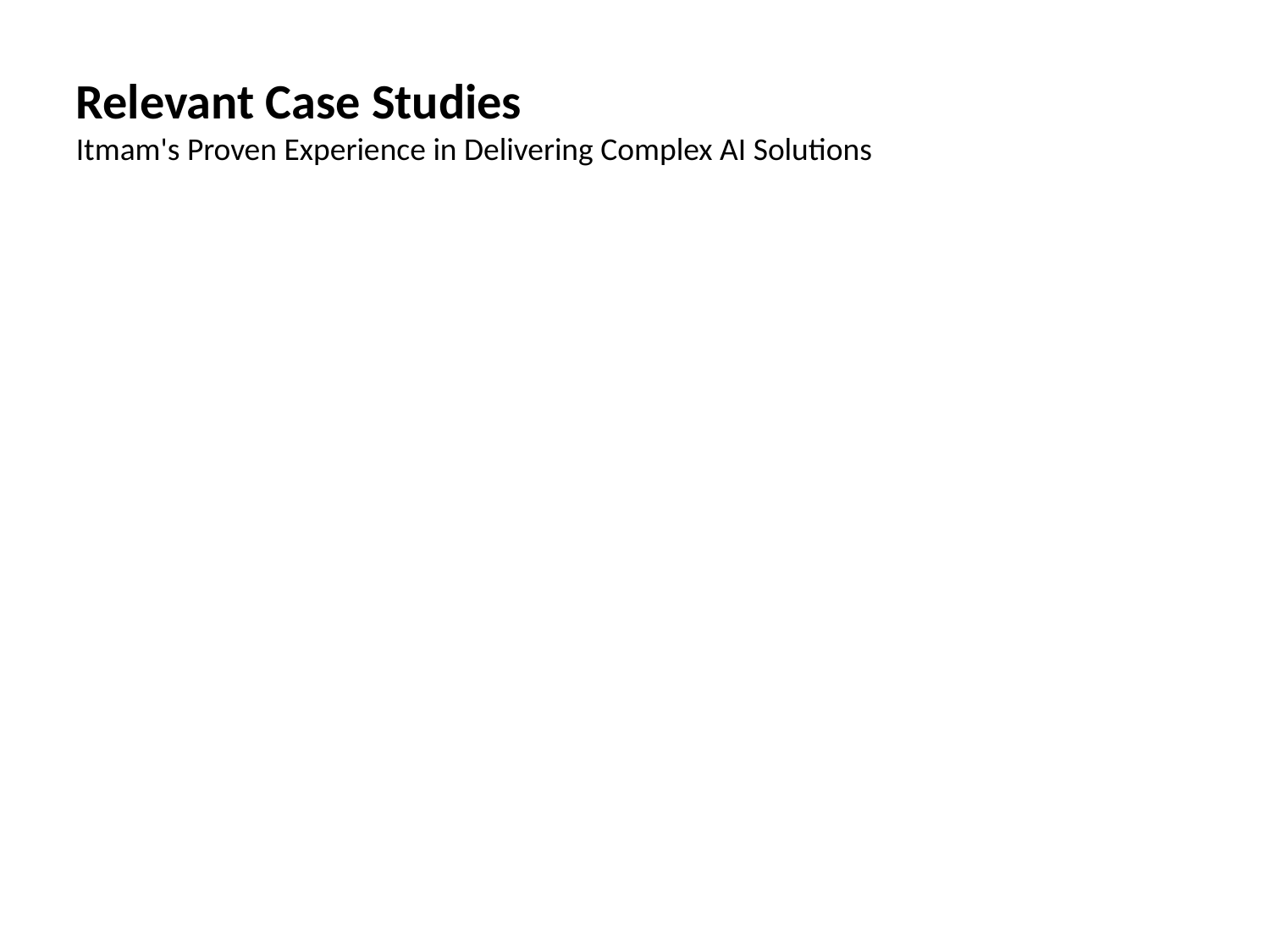

Relevant Case Studies
Itmam's Proven Experience in Delivering Complex AI Solutions